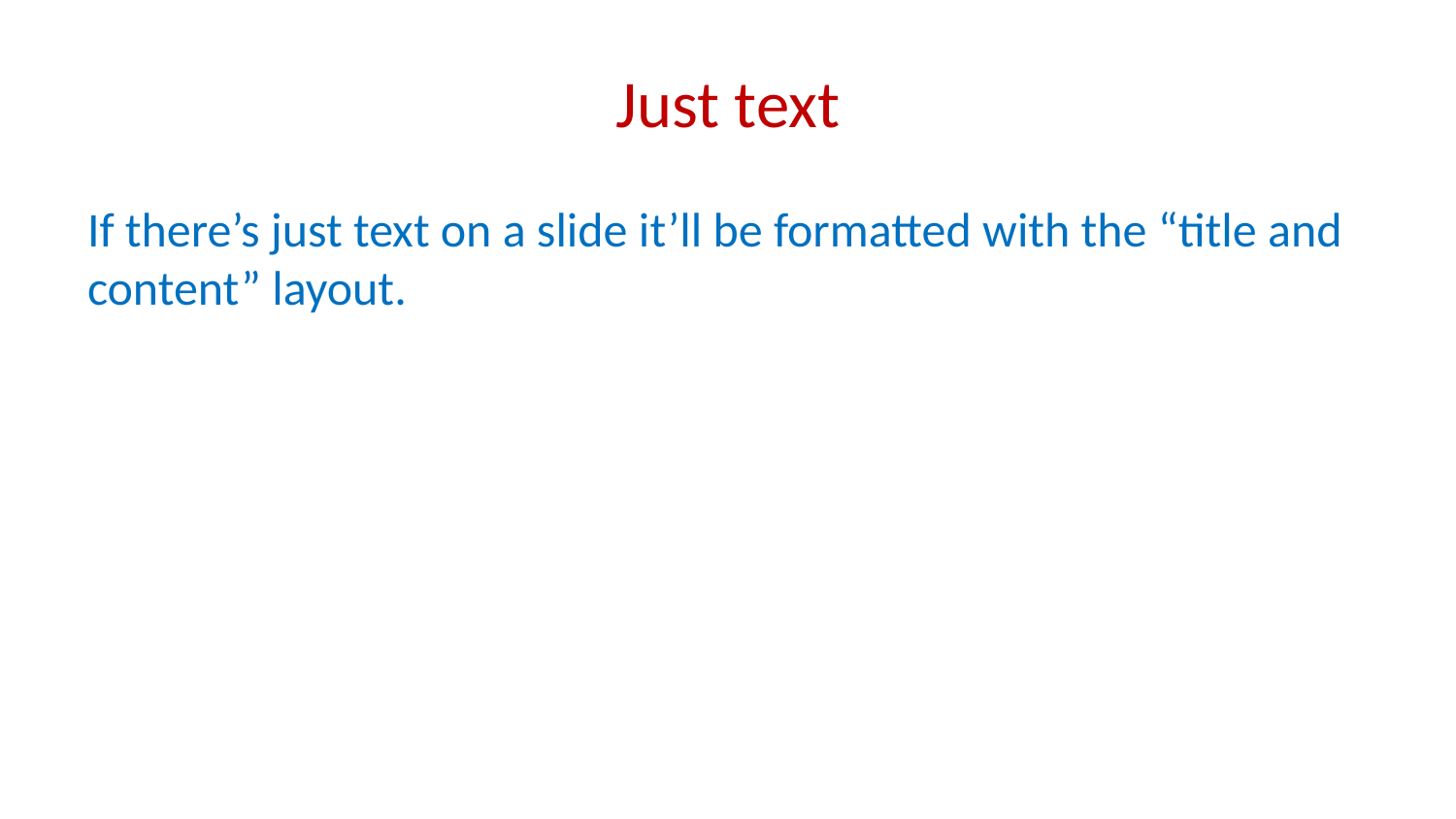

# Just text
If there’s just text on a slide it’ll be formatted with the “title and content” layout.